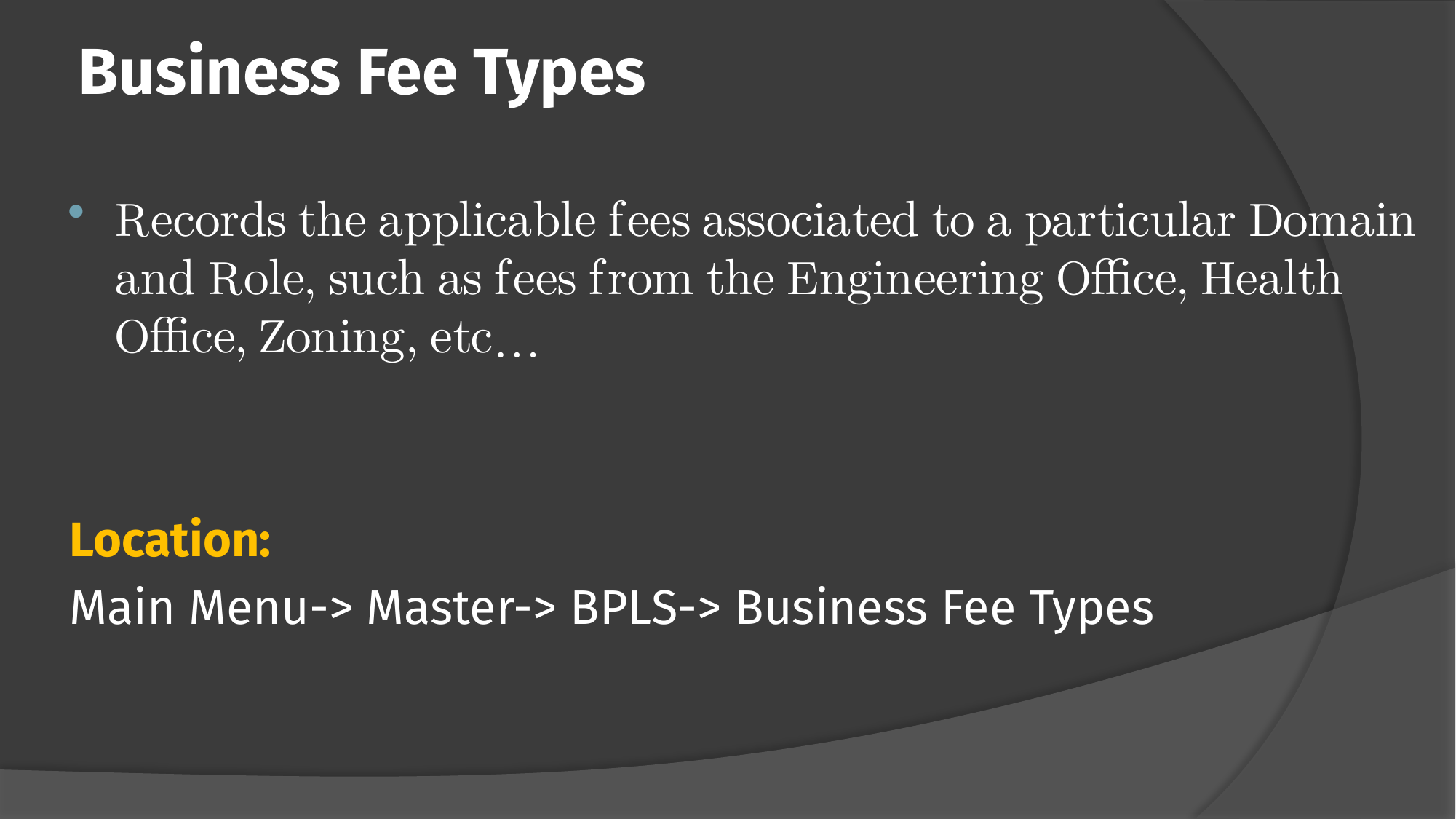

# Business Fee Types
Records the applicable fees associated to a particular Domain and Role, such as fees from the Engineering Office, Health Office, Zoning, etc…

Location:
Main Menu-> Master-> BPLS-> Business Fee Types